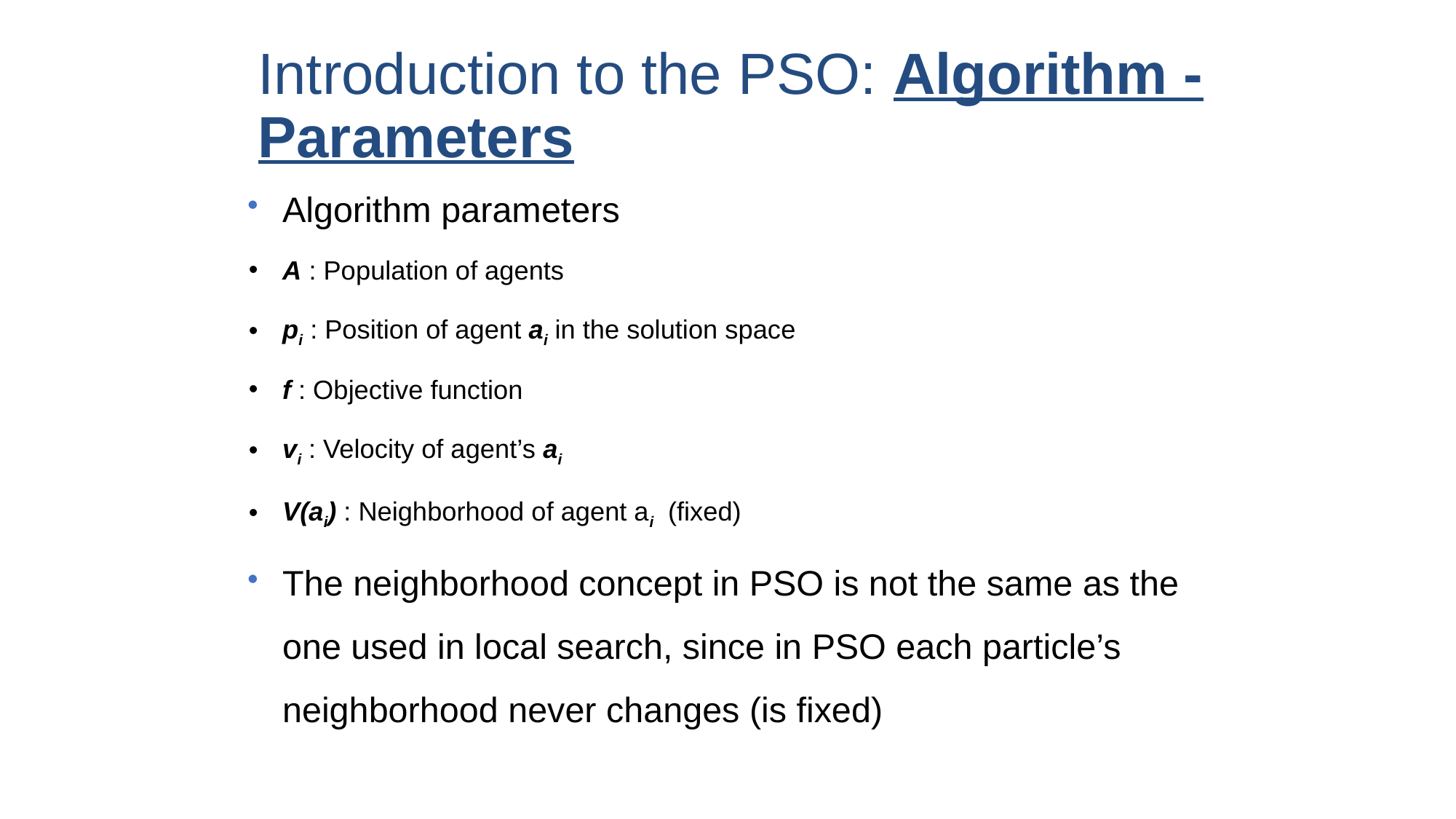

# Introduction to the PSO: Algorithm - Parameters
Algorithm parameters
A : Population of agents
pi : Position of agent ai in the solution space
f : Objective function
vi : Velocity of agent’s ai
V(ai) : Neighborhood of agent ai  (fixed)
The neighborhood concept in PSO is not the same as the one used in local search, since in PSO each particle’s neighborhood never changes (is fixed)